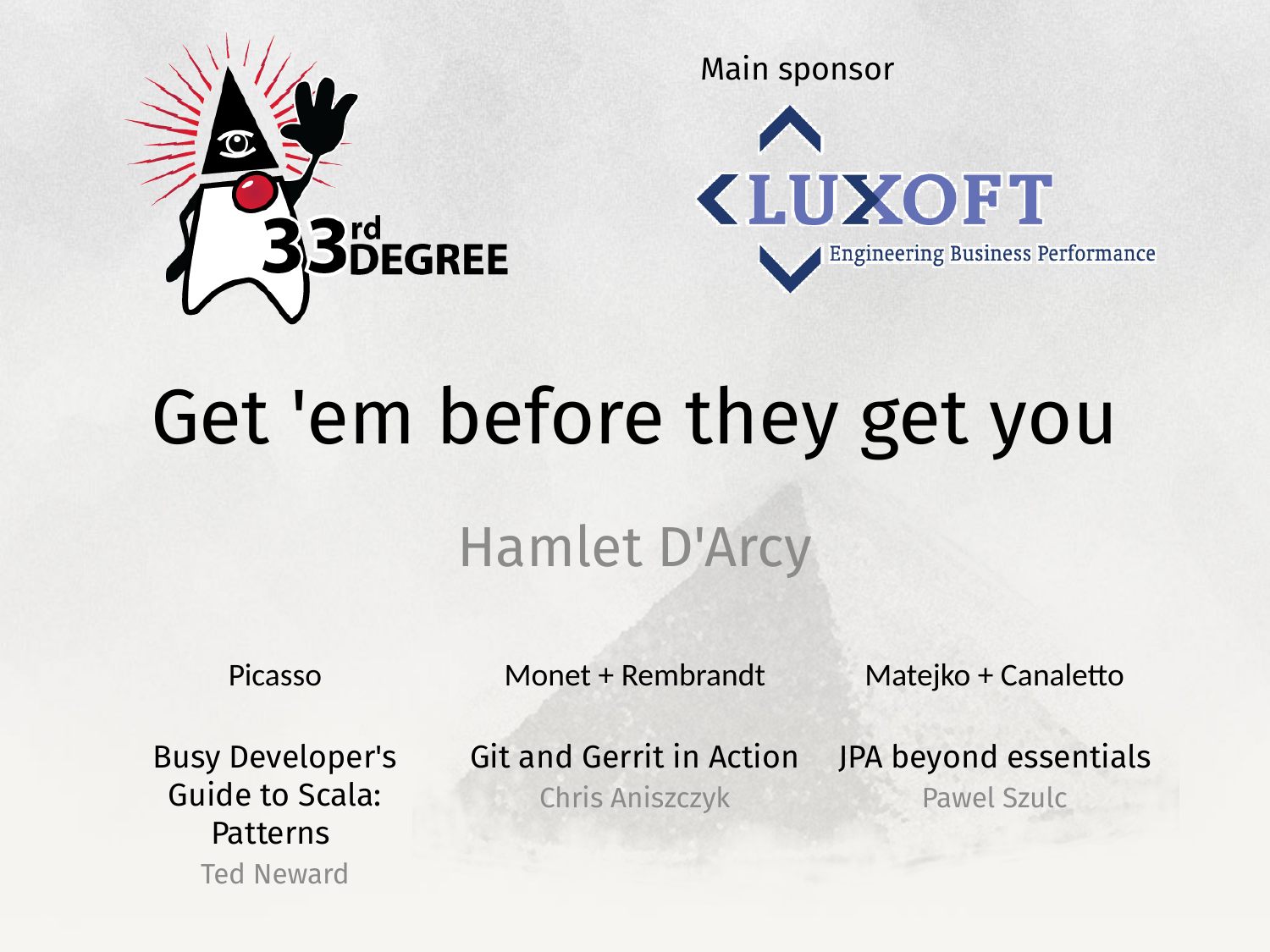

# Get 'em before they get you
Hamlet D'Arcy
Busy Developer's Guide to Scala: Patterns
Ted Neward

Git and Gerrit in Action
Chris Aniszczyk
JPA beyond essentials
Pawel Szulc